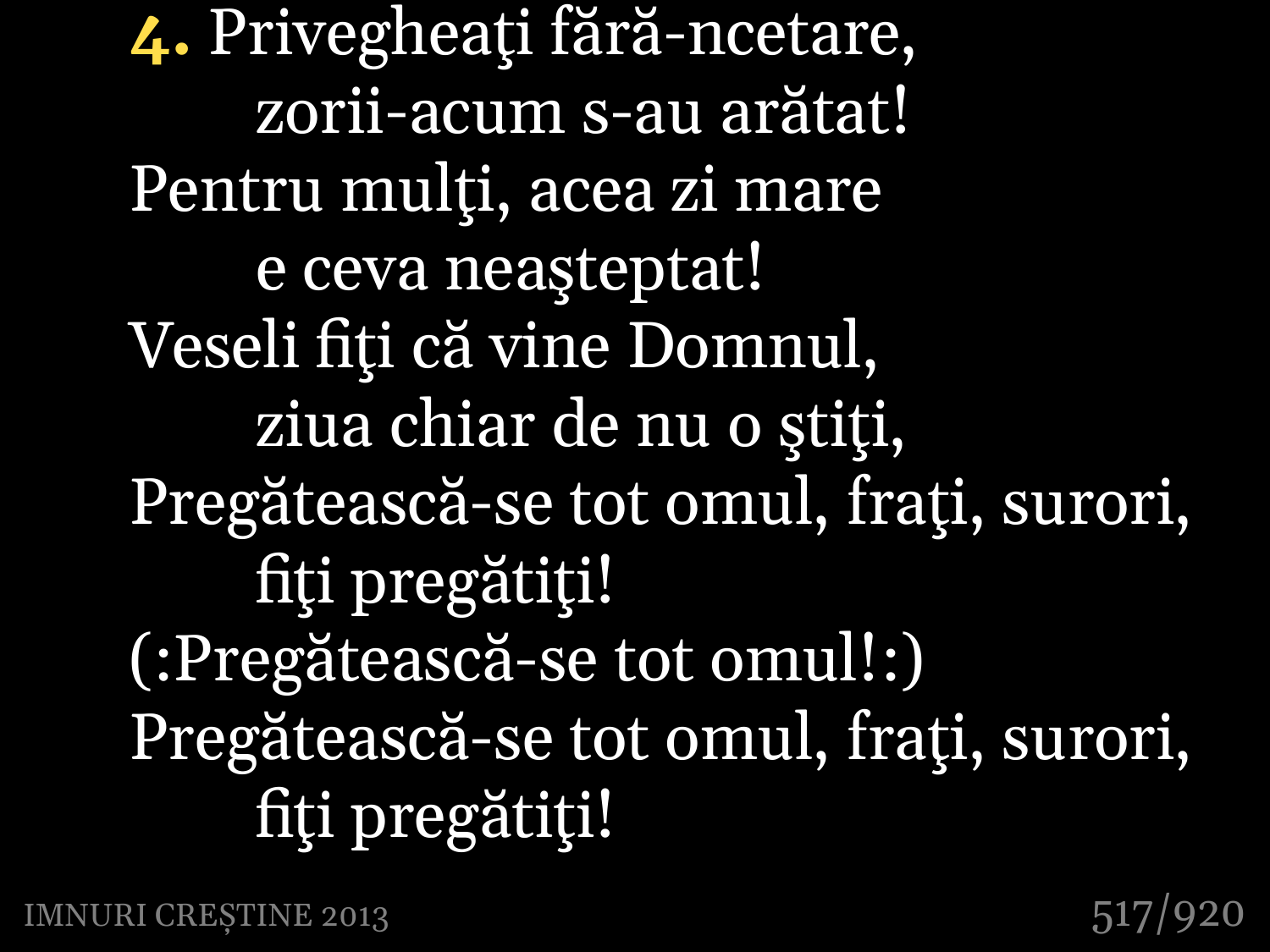

4. Privegheaţi fără-ncetare,
	zorii-acum s-au arătat!
Pentru mulţi, acea zi mare
	e ceva neaşteptat!
Veseli fiţi că vine Domnul,
	ziua chiar de nu o ştiţi,
Pregătească-se tot omul, fraţi, surori, 	fiţi pregătiţi!
(:Pregătească-se tot omul!:)
Pregătească-se tot omul, fraţi, surori, 	fiţi pregătiţi!
517/920
IMNURI CREȘTINE 2013